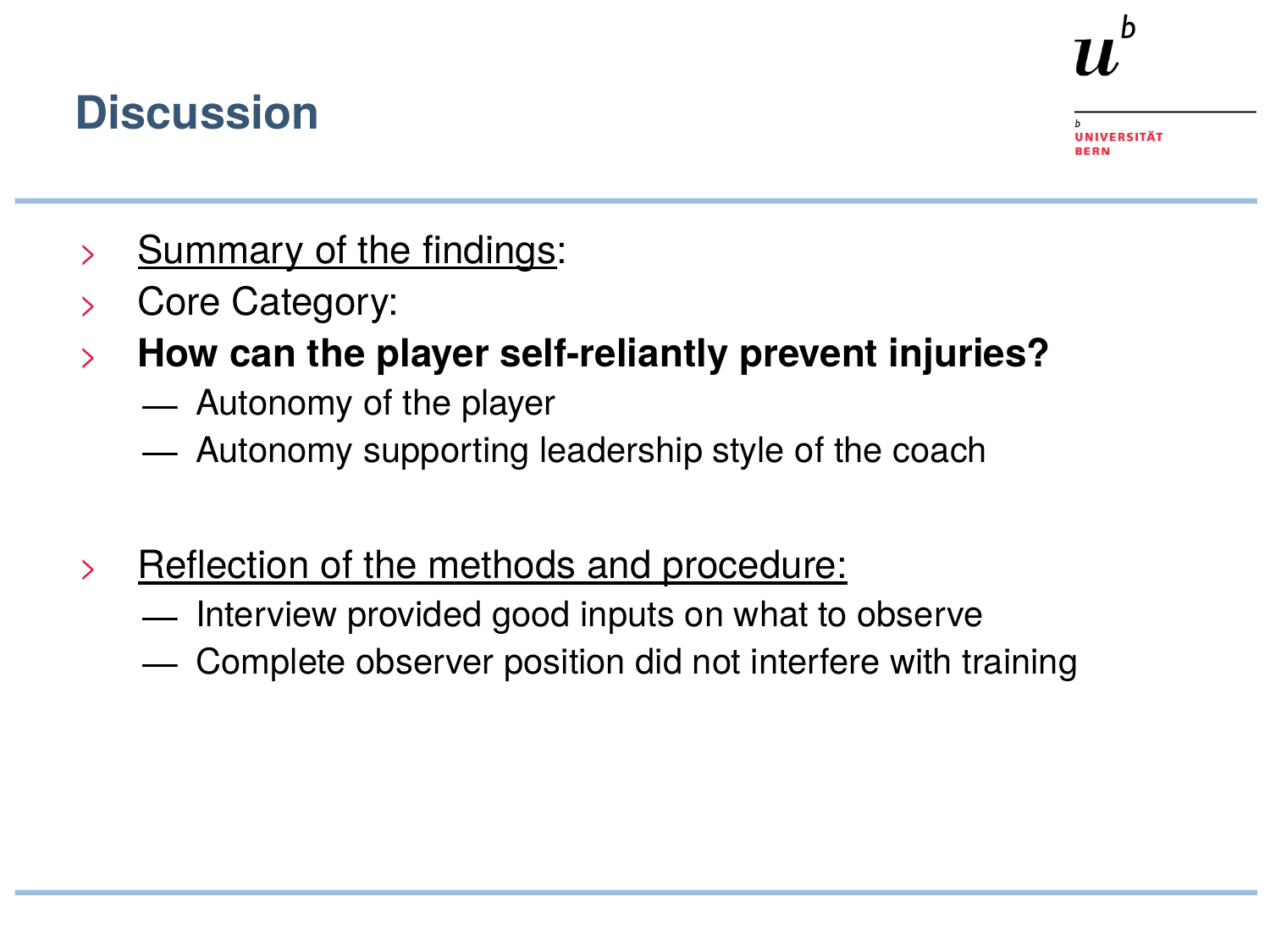

# Discussion
Summary of the findings:
Core Category:
How can the player self-reliantly prevent injuries?
Autonomy of the player
Autonomy supporting leadership style of the coach

Reflection of the methods and procedure:
Interview provided good inputs on what to observe
Complete observer position did not interfere with training